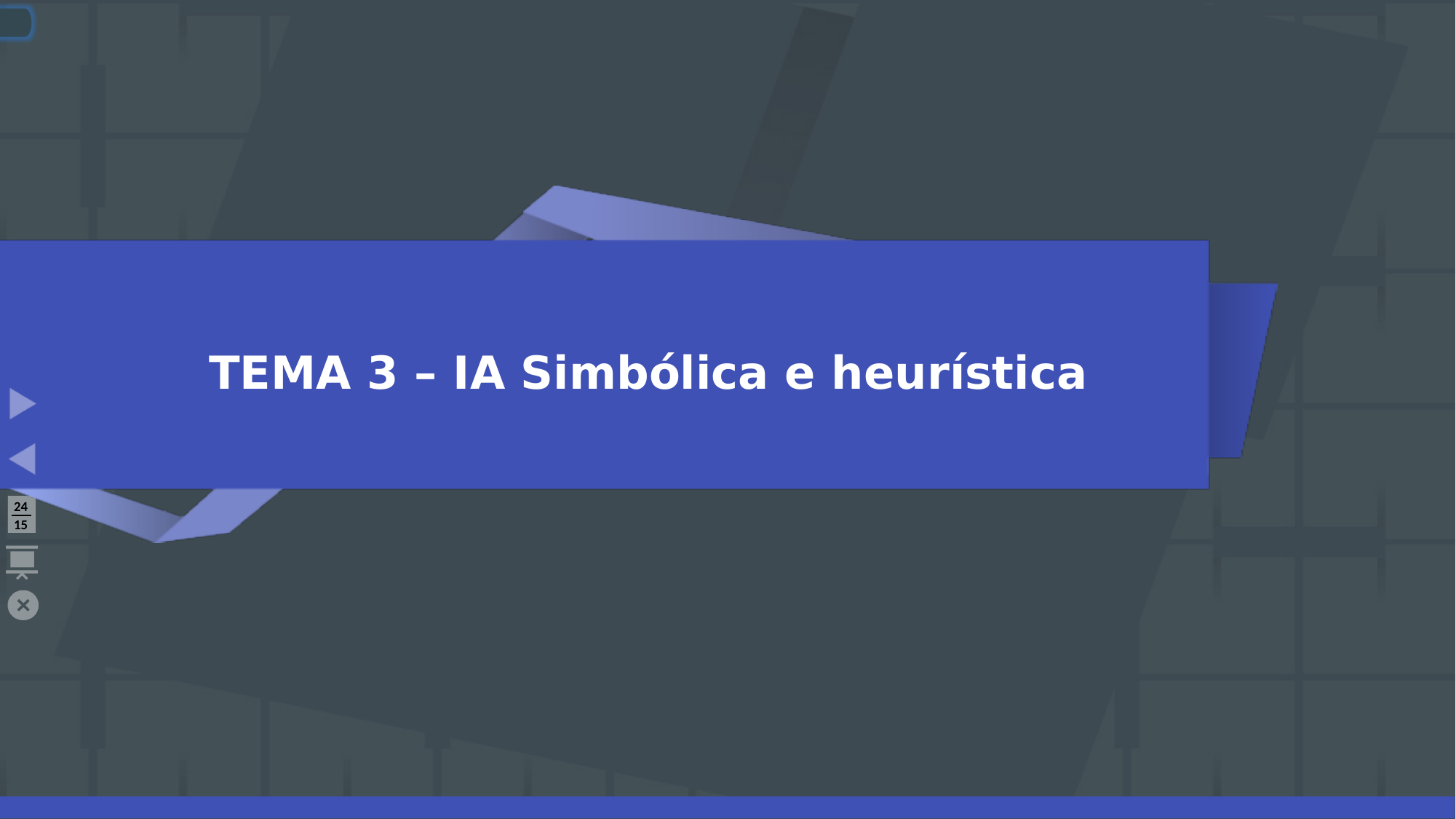

# TEMA 3 – IA Simbólica e heurística